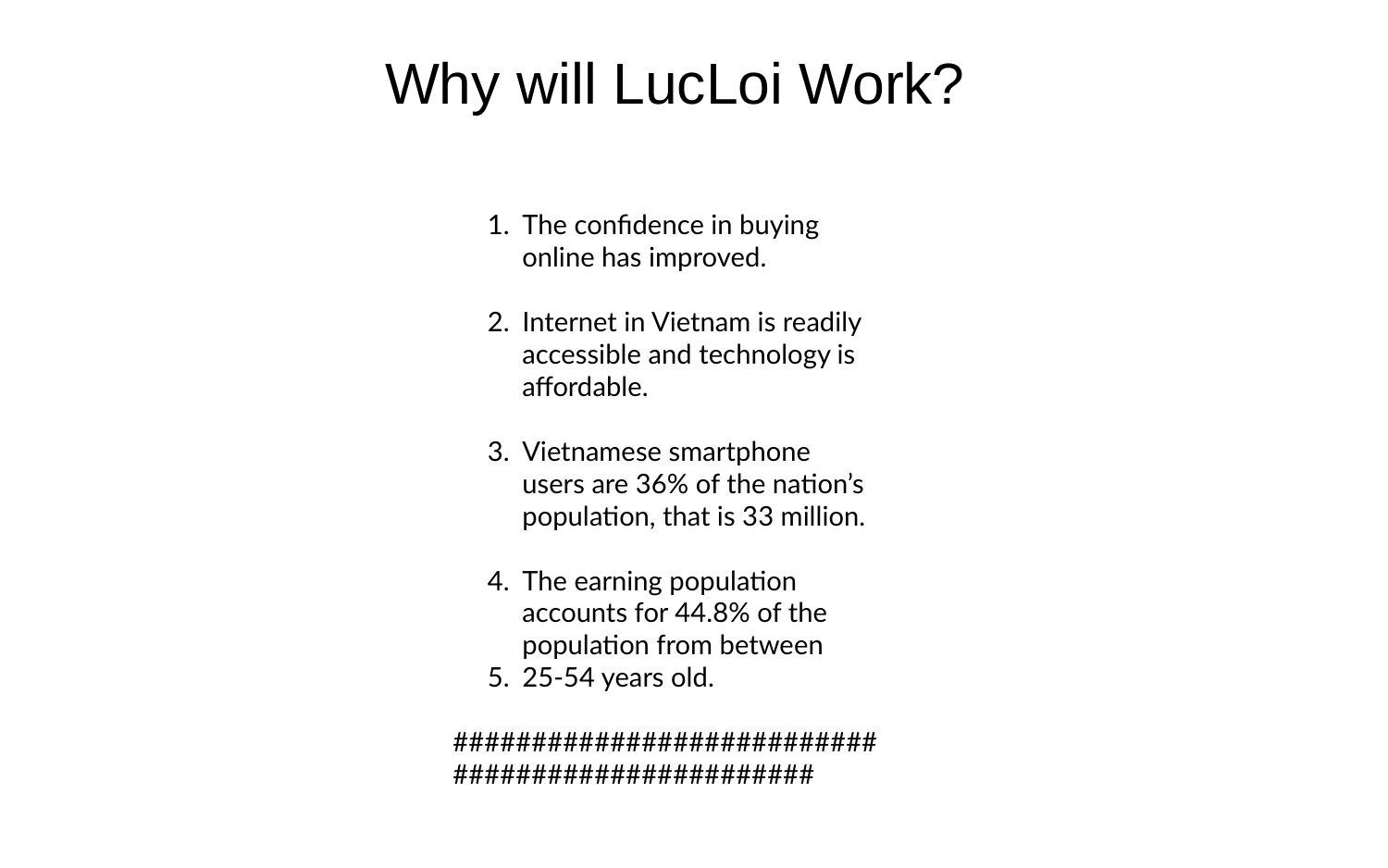

Why will LucLoi Work?
The confidence in buying online has improved.

Internet in Vietnam is readily accessible and technology is affordable.

Vietnamese smartphone users are 36% of the nation’s population, that is 33 million.

The earning population accounts for 44.8% of the population from between
25-54 years old.

##################################################